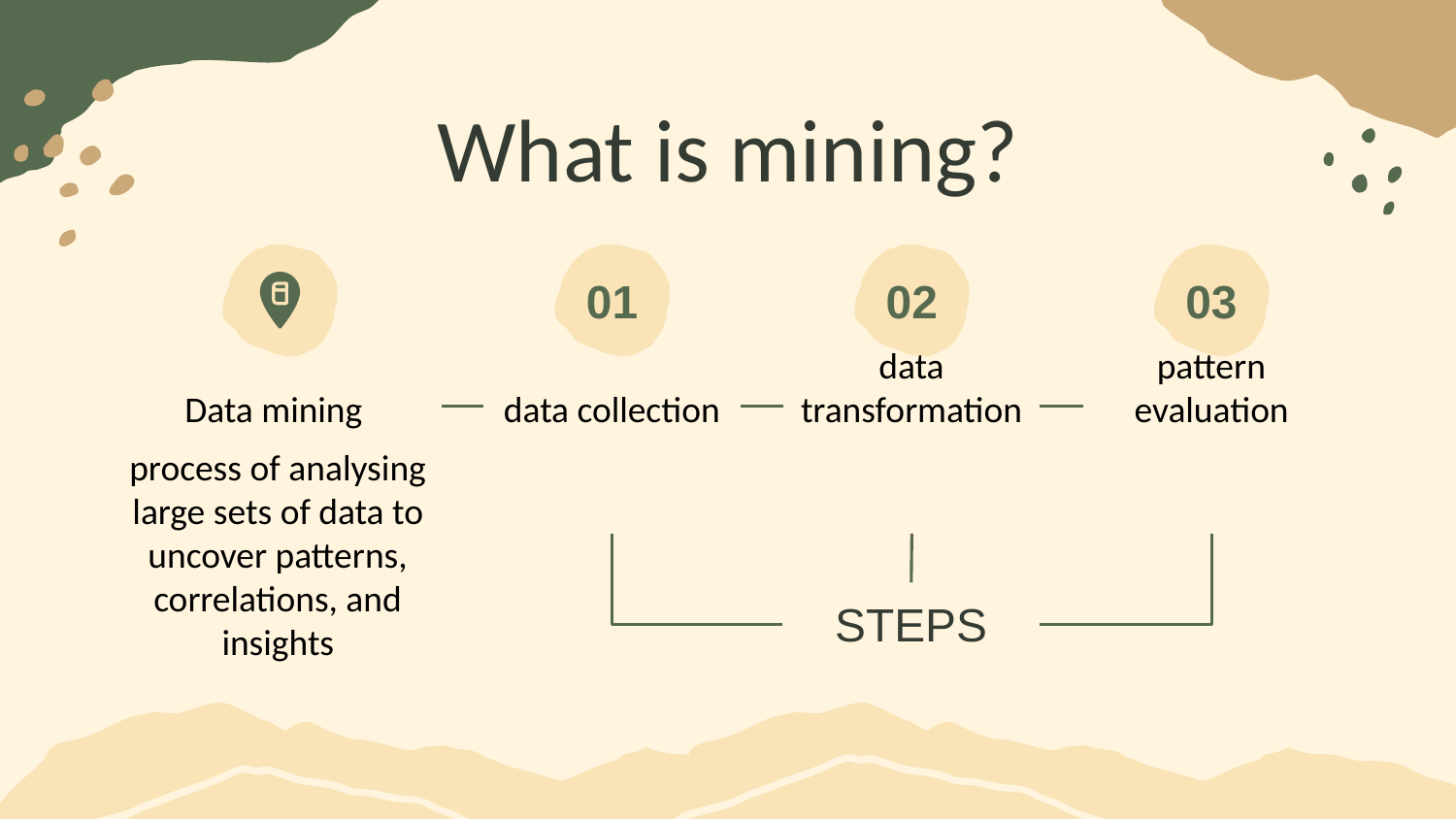

# What is mining?

01
02
03

Data mining
process of analysing large sets of data to uncover patterns, correlations, and insights
data collection

data transformation

pattern evaluation

STEPS